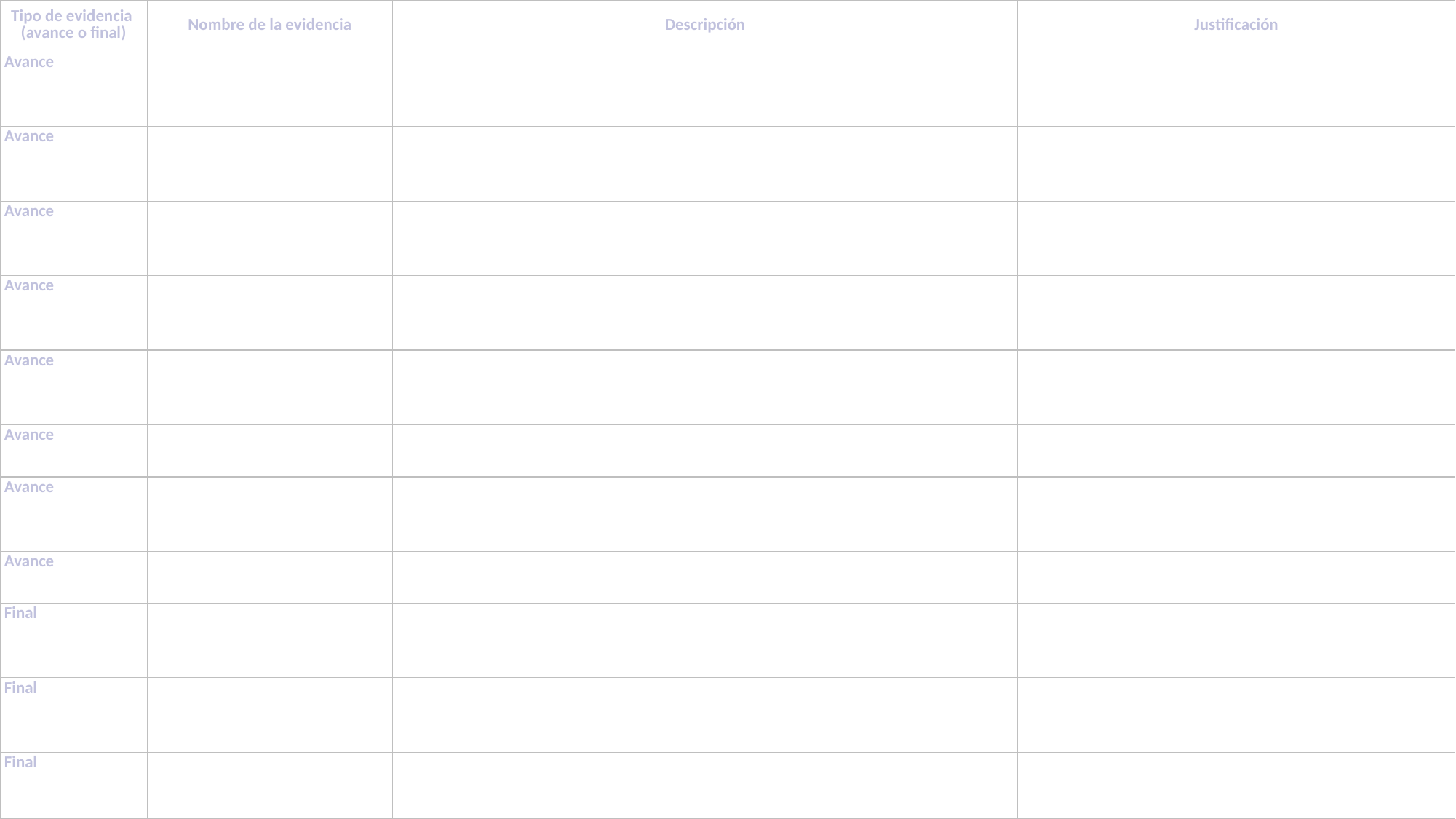

| Tipo de evidencia  (avance o final) | Nombre de la evidencia | Descripción | Justificación |
| --- | --- | --- | --- |
| Avance | Acta de Constitución del Proyecto | Documento que incluye los objetivos, alcance, y el equipo del proyecto, aprobado por los stakeholders. | Establece la base oficial del proyecto, asegurando que todos los involucrados estén alineados. |
| Avance | Acta de Reunión de Kick-Off | Resumen de la primera reunión oficial del proyecto, donde se discuten los objetivos, roles, y el plan inicial. | Marca el inicio oficial del proyecto y establece expectativas claras entre los miembros del equipo. |
| Avance | Documento de Especificación de Requerimientos | Documento detallado que especifica los requisitos funcionales y no funcionales del sistema, aprobado por el cliente. | Asegura que todos los requerimientos del sistema están claramente definidos y acordados con el cliente. |
| Avance | Diseño de la Arquitectura del Sistema | Diagrama y documentación técnica que describe la arquitectura general del sistema, incluyendo bases de datos y APIs. | Facilita la comprensión del sistema, asegurando que el desarrollo se alinee con la visión técnica establecida. |
| Avance | Diseño Detallado del Sistema | Documentación que incluye el diseño detallado de cada componente del sistema, interfaces, y lógica de negocio. | Asegura que todos los aspectos del sistema están completamente definidos antes de la implementación. |
| Avance | Plan de Pruebas | Documento que describe las pruebas unitarias, de integración y de aceptación que se realizarán durante el desarrollo. | Asegura que se validarán todos los componentes del sistema antes de su entrega. |
| Avance | Informe de Pruebas Unitarias | Resultado de las pruebas unitarias realizadas en los módulos desarrollados, identificando errores y soluciones. | Garantiza que cada módulo funciona correctamente antes de integrarse al sistema completo. |
| Avance | Informe de Pruebas de Integración | Resultados de las pruebas de integración que aseguran que todos los módulos funcionan juntos sin problemas. | Verifica la correcta interacción entre los módulos antes de pasar a la siguiente fase. |
| Final | Manual de Usuario | Documento que explica cómo utilizar el sistema, dirigido a los usuarios finales. | Facilita al entendimiento del sistema por parte de los usuarios, asegurando un uso correcto y eficiente. |
| Final | Informe de Despliegue | Documento que describe el proceso de implementación del sistema en el entorno de producción, incluyendo configuraciones finales y pasos seguidos. | Asegura que el sistema ha sido desplegado correctamente y que está listo para su uso operativo. |
| Final | Informe de Cierre del Proyecto | Documento que resume los resultados del proyecto, incluyendo el cumplimiento de objetivos, entregables y lecciones aprendidas. | Proporciona una evaluación final del proyecto, asegurando que todos los objetivos fueron alcanzados. |
#